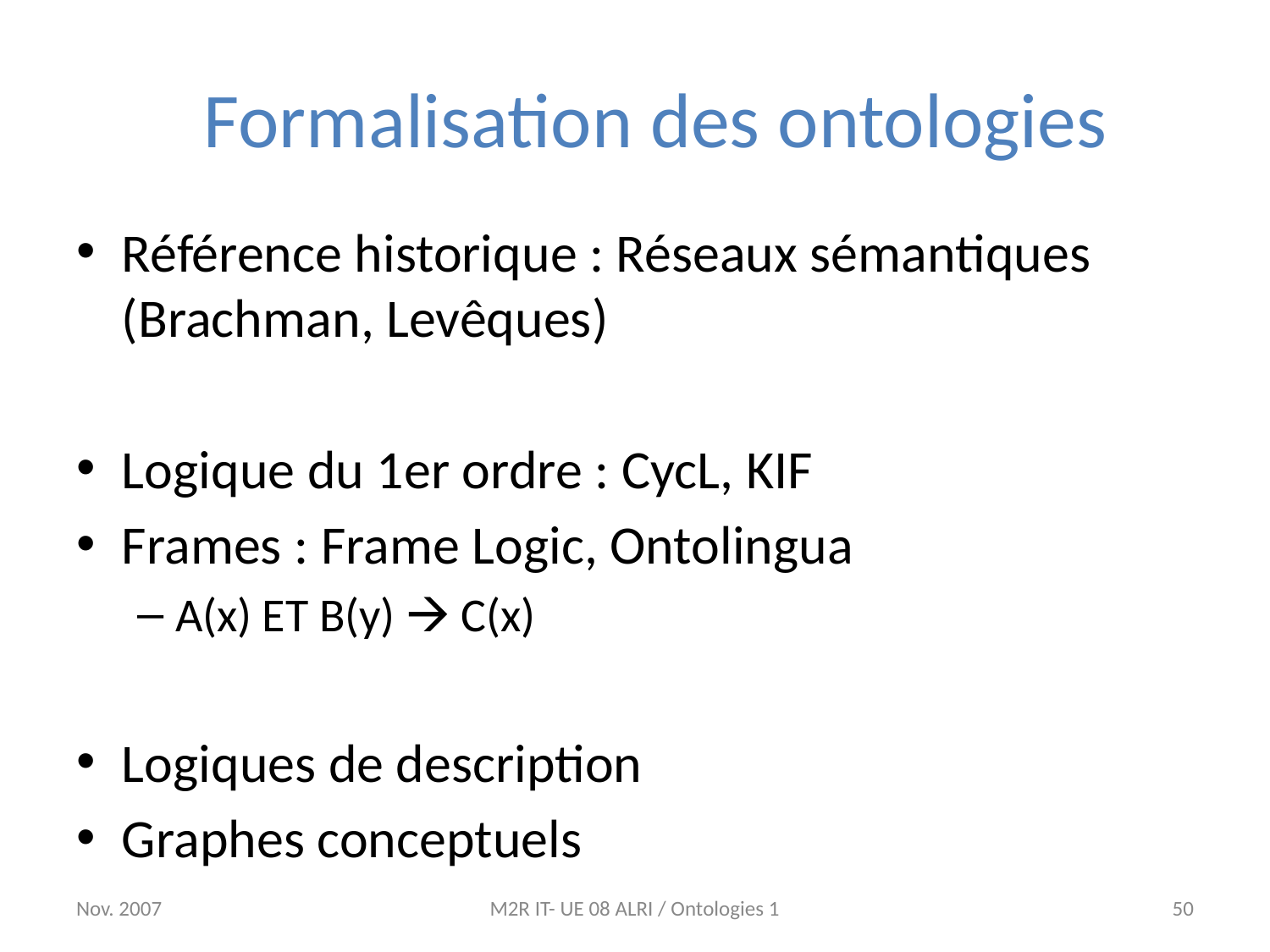

# Formalisation des ontologies
Référence historique : Réseaux sémantiques (Brachman, Levêques)

Logique du 1er ordre : CycL, KIF
Frames : Frame Logic, Ontolingua
A(x) ET B(y) 🡪 C(x)

Logiques de description
Graphes conceptuels
Nov. 2007
M2R IT- UE 08 ALRI / Ontologies 1
50